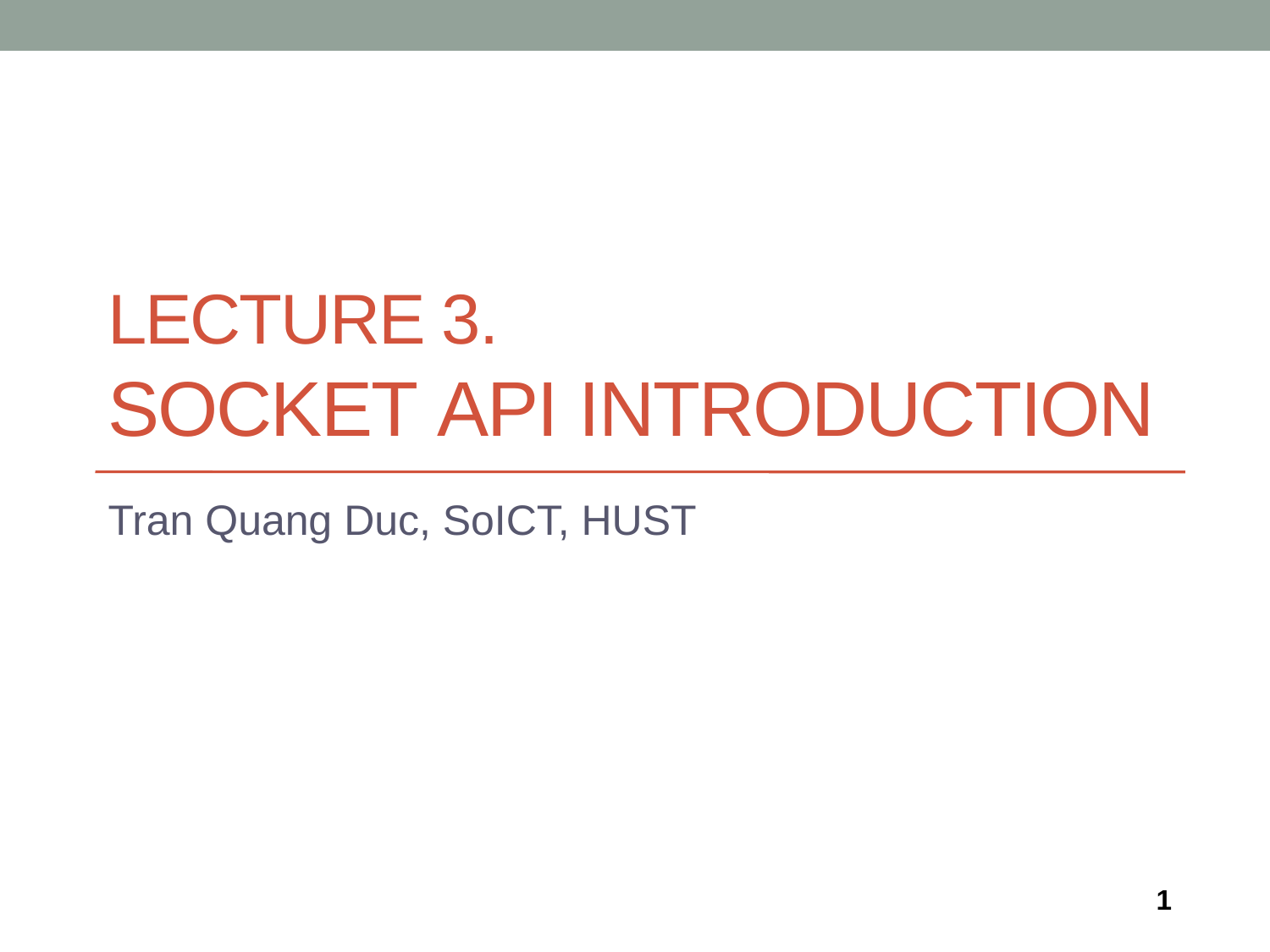

# Lecture 3. Socket API Introduction
Tran Quang Duc, SoICT, HUST
1